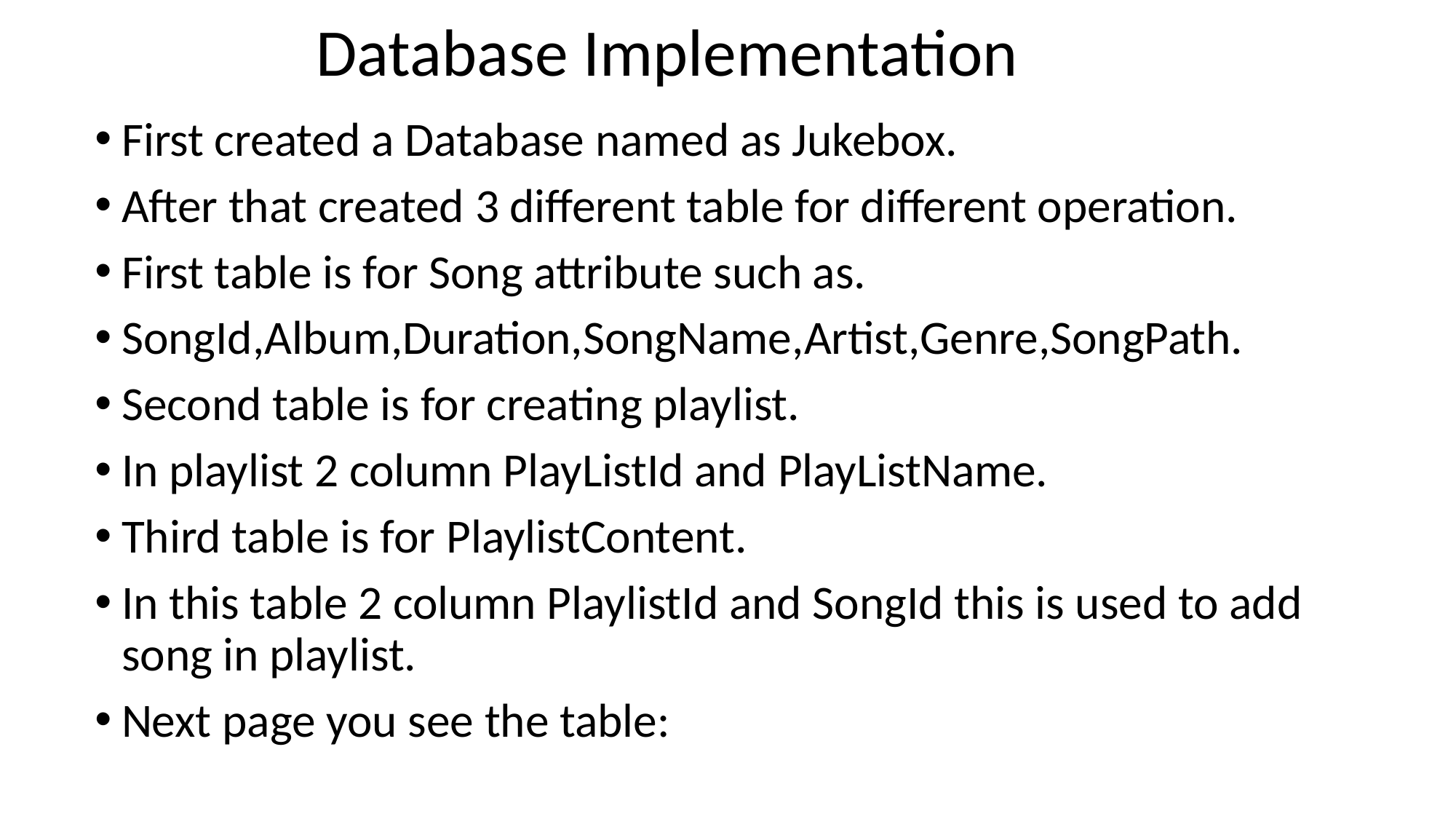

# Database Implementation
First created a Database named as Jukebox.
After that created 3 different table for different operation.
First table is for Song attribute such as.
SongId,Album,Duration,SongName,Artist,Genre,SongPath.
Second table is for creating playlist.
In playlist 2 column PlayListId and PlayListName.
Third table is for PlaylistContent.
In this table 2 column PlaylistId and SongId this is used to add song in playlist.
Next page you see the table: